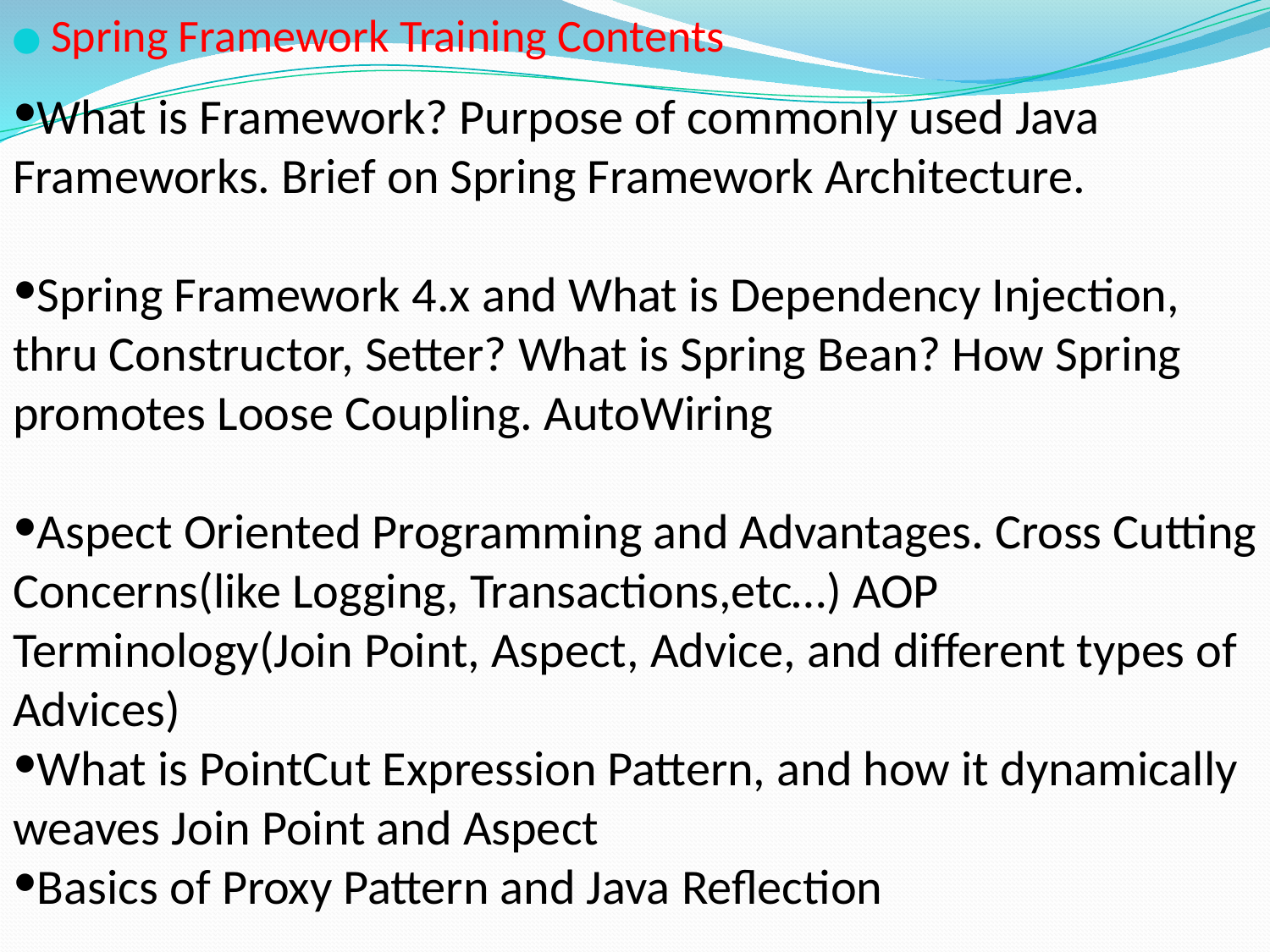

Spring Framework Training Contents

What is Framework? Purpose of commonly used Java Frameworks. Brief on Spring Framework Architecture.

Spring Framework 4.x and What is Dependency Injection, thru Constructor, Setter? What is Spring Bean? How Spring promotes Loose Coupling. AutoWiring

Aspect Oriented Programming and Advantages. Cross Cutting Concerns(like Logging, Transactions,etc…) AOP Terminology(Join Point, Aspect, Advice, and different types of Advices)
What is PointCut Expression Pattern, and how it dynamically weaves Join Point and Aspect
Basics of Proxy Pattern and Java Reflection